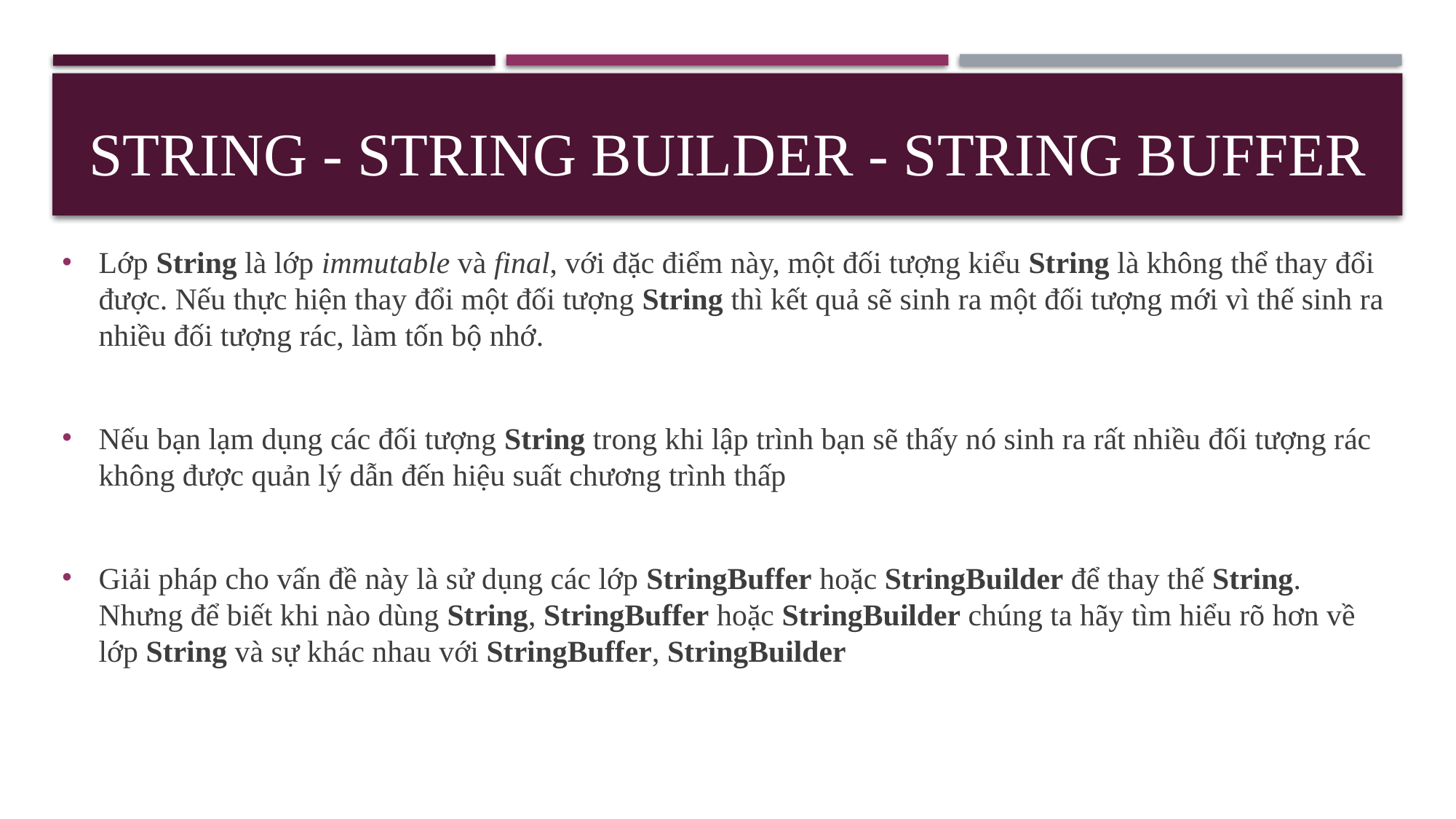

String - String Builder - String Buffer

Lớp String là lớp immutable và final, với đặc điểm này, một đối tượng kiểu String là không thể thay đổi được. Nếu thực hiện thay đổi một đối tượng String thì kết quả sẽ sinh ra một đối tượng mới vì thế sinh ra nhiều đối tượng rác, làm tốn bộ nhớ.

Nếu bạn lạm dụng các đối tượng String trong khi lập trình bạn sẽ thấy nó sinh ra rất nhiều đối tượng rác không được quản lý dẫn đến hiệu suất chương trình thấp

Giải pháp cho vấn đề này là sử dụng các lớp StringBuffer hoặc StringBuilder để thay thế String. Nhưng để biết khi nào dùng String, StringBuffer hoặc StringBuilder chúng ta hãy tìm hiểu rõ hơn về lớp String và sự khác nhau với StringBuffer, StringBuilder